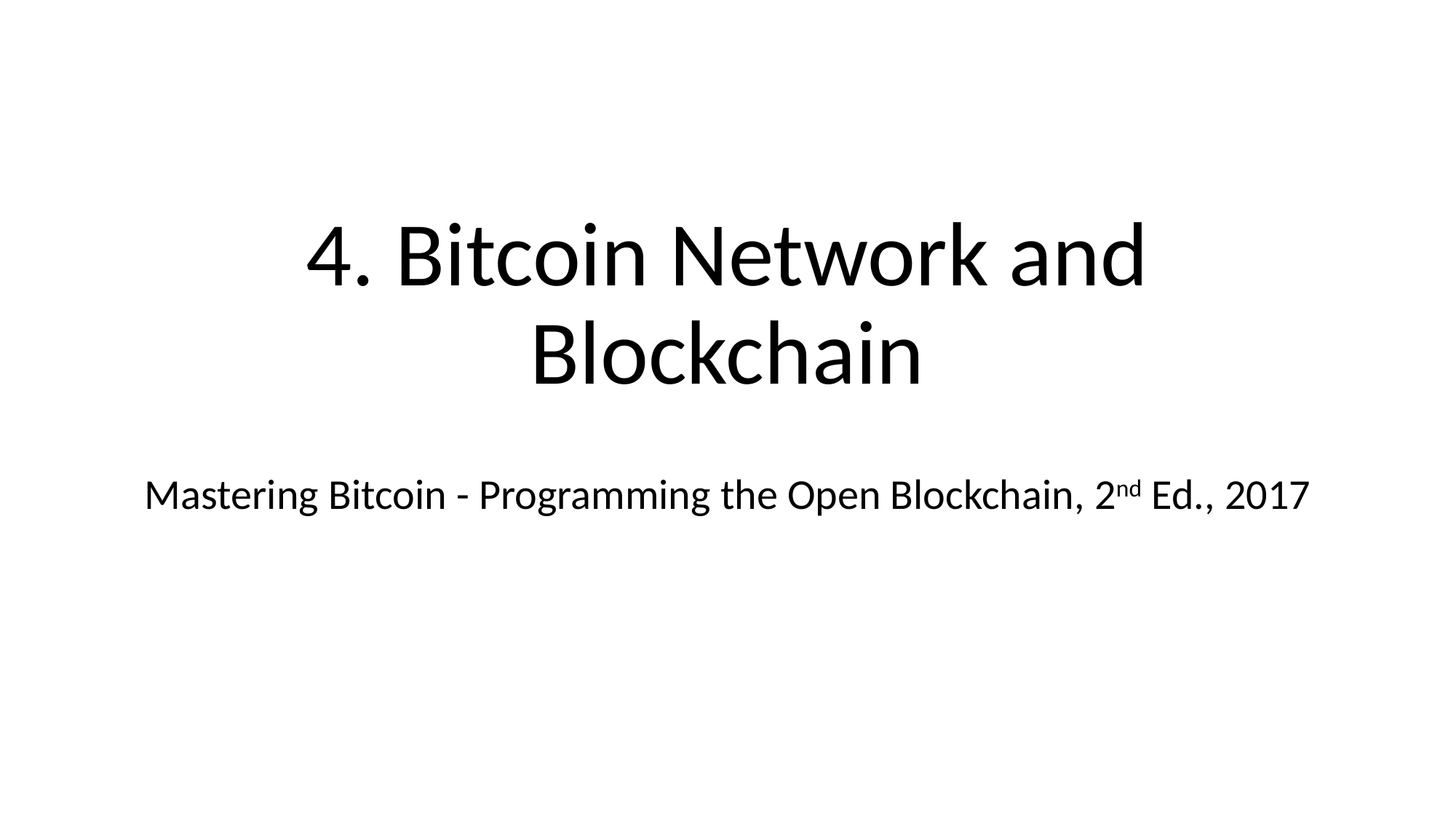

# 4. Bitcoin Network and Blockchain
Mastering Bitcoin - Programming the Open Blockchain, 2nd Ed., 2017